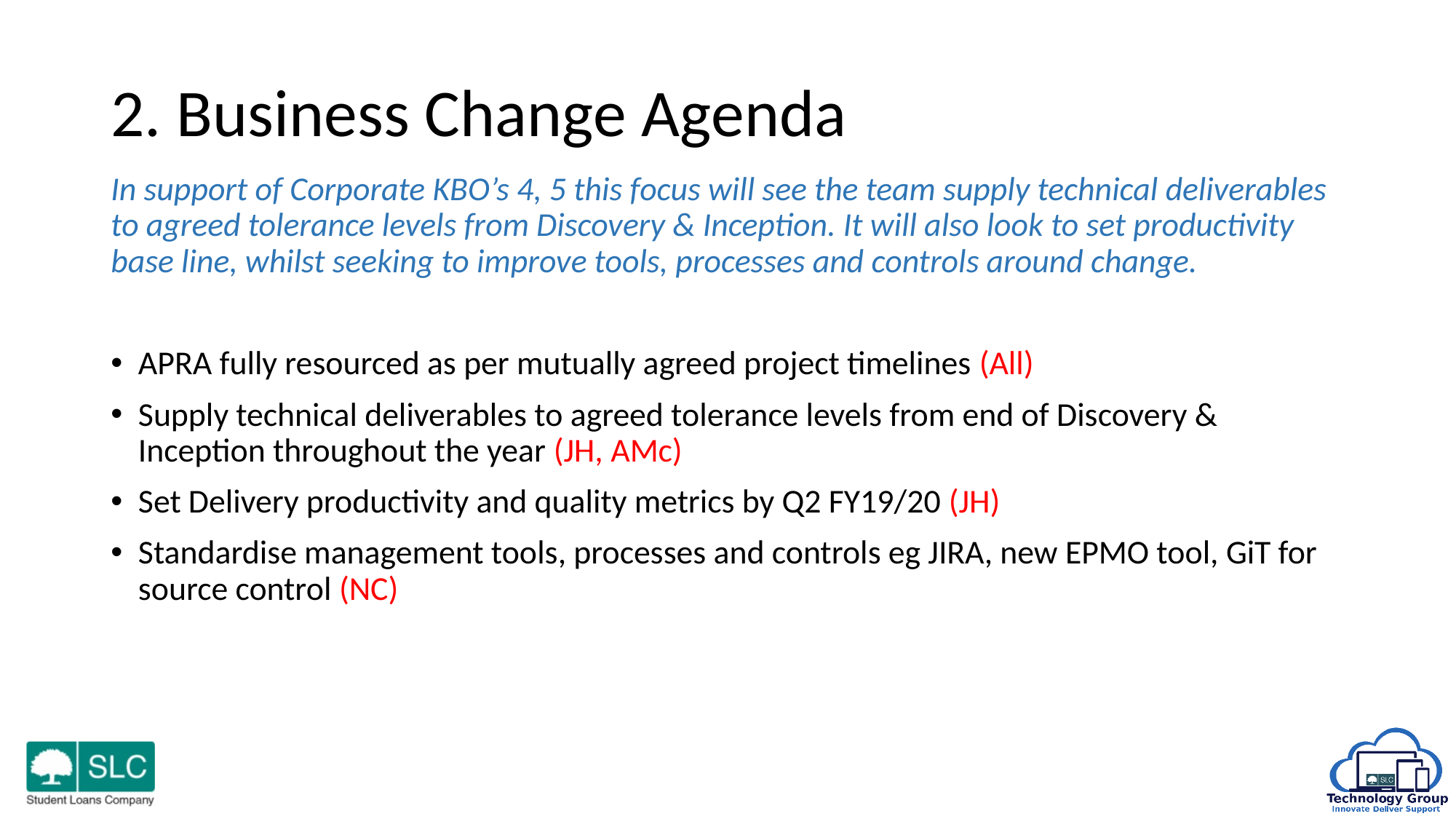

# 2. Business Change Agenda
In support of Corporate KBO’s 4, 5 this focus will see the team supply technical deliverables to agreed tolerance levels from Discovery & Inception. It will also look to set productivity base line, whilst seeking to improve tools, processes and controls around change.

APRA fully resourced as per mutually agreed project timelines (All)
Supply technical deliverables to agreed tolerance levels from end of Discovery & Inception throughout the year (JH, AMc)
Set Delivery productivity and quality metrics by Q2 FY19/20 (JH)
Standardise management tools, processes and controls eg JIRA, new EPMO tool, GiT for source control (NC)